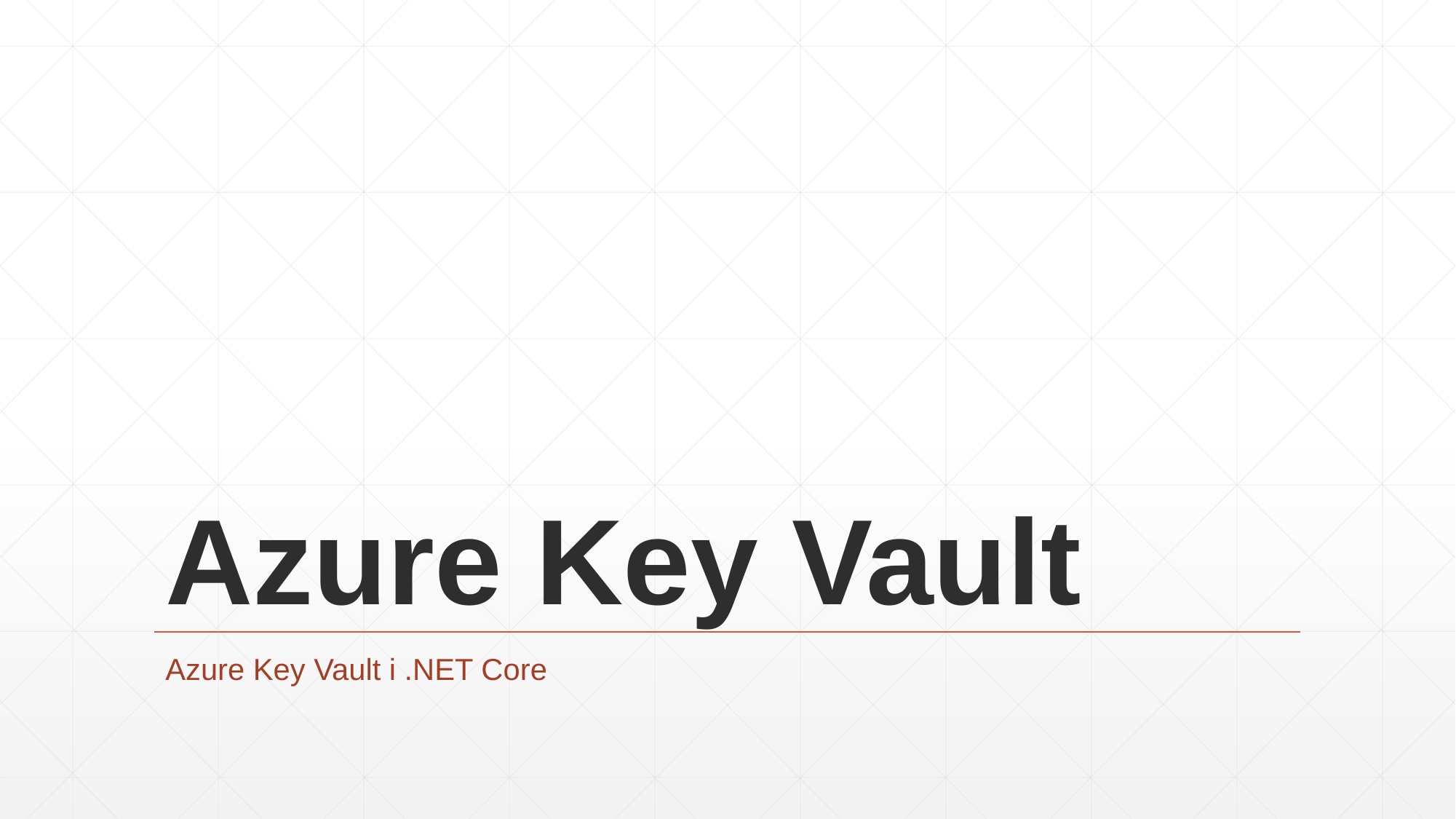

# Azure Key Vault
Azure Key Vault i .NET Core